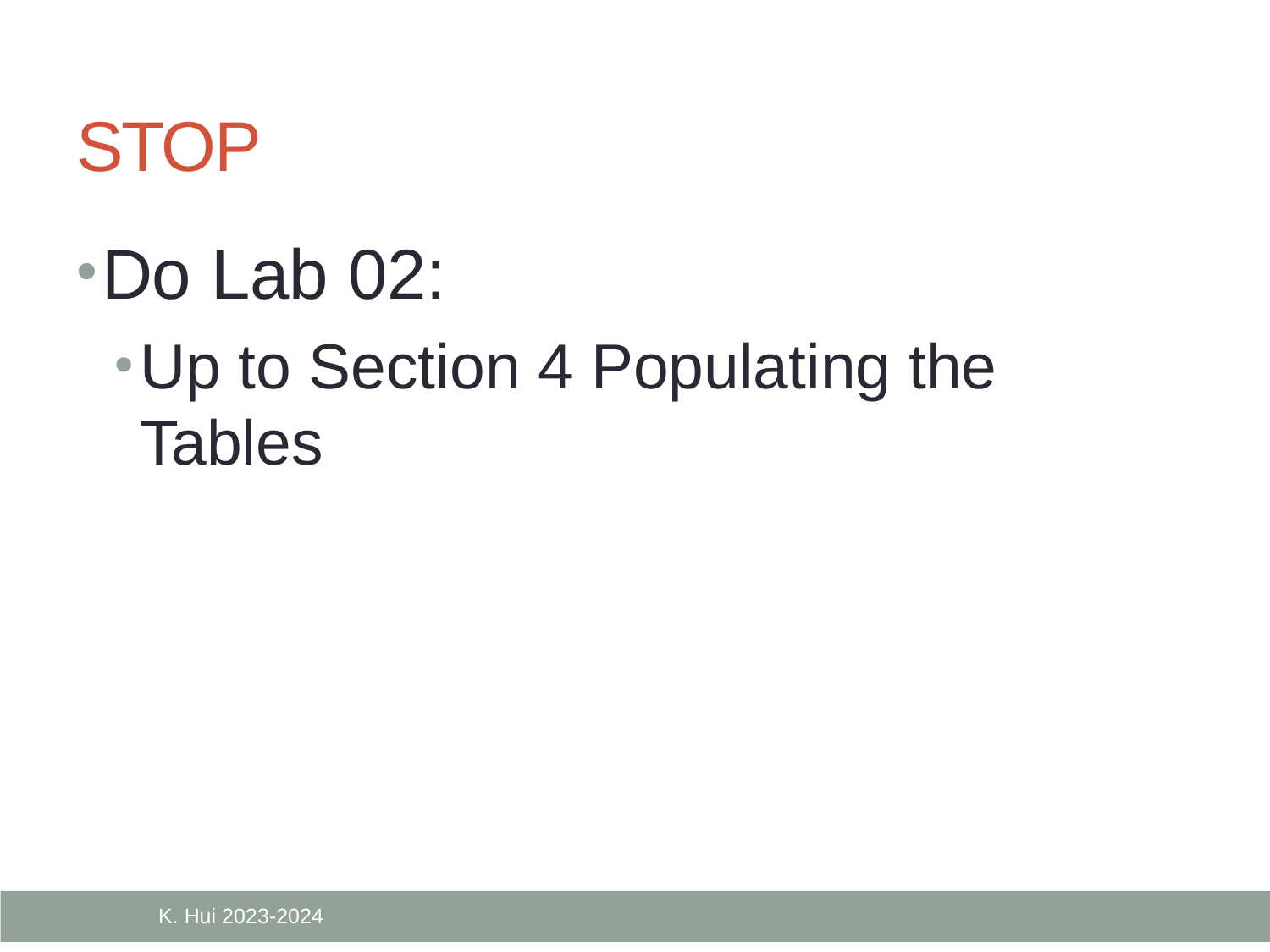

# STOP
Do Lab 02:
Up to Section 4 Populating the Tables
K. Hui 2023-2024